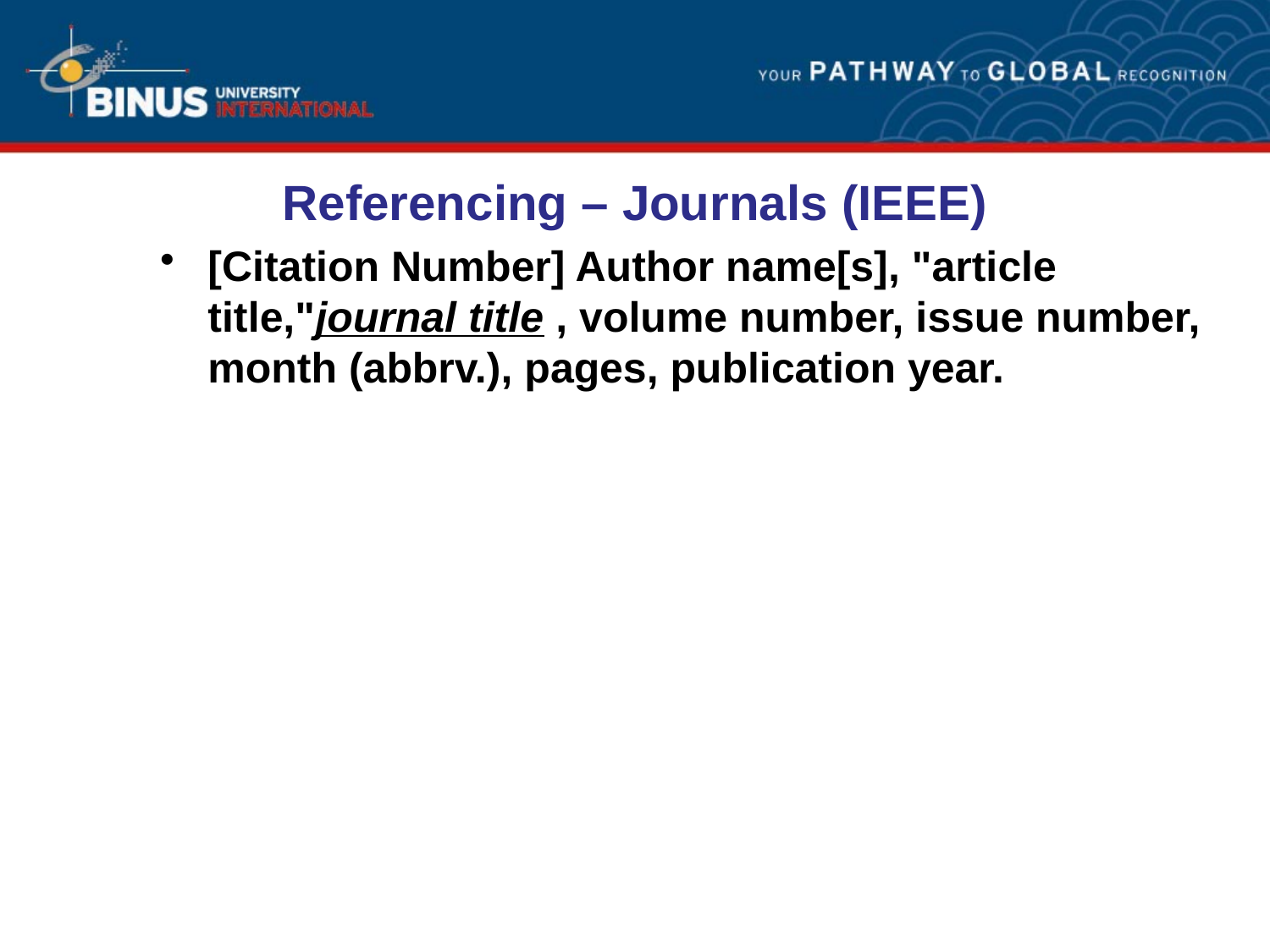

# Referencing – Journals (IEEE)
[Citation Number] Author name[s], "article title,"journal title , volume number, issue number, month (abbrv.), pages, publication year.